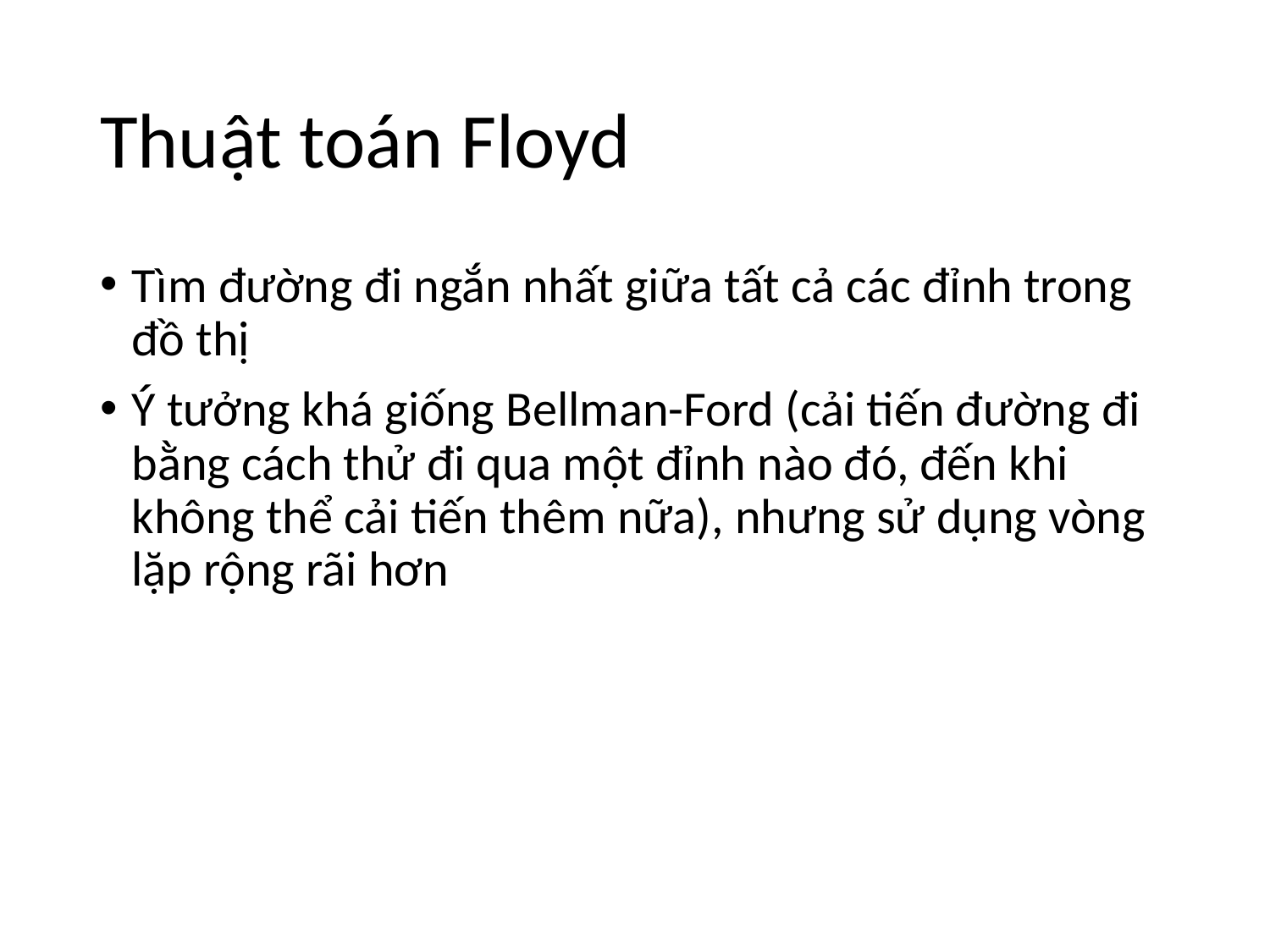

# Thuật toán Floyd
Tìm đường đi ngắn nhất giữa tất cả các đỉnh trong đồ thị
Ý tưởng khá giống Bellman-Ford (cải tiến đường đi bằng cách thử đi qua một đỉnh nào đó, đến khi không thể cải tiến thêm nữa), nhưng sử dụng vòng lặp rộng rãi hơn